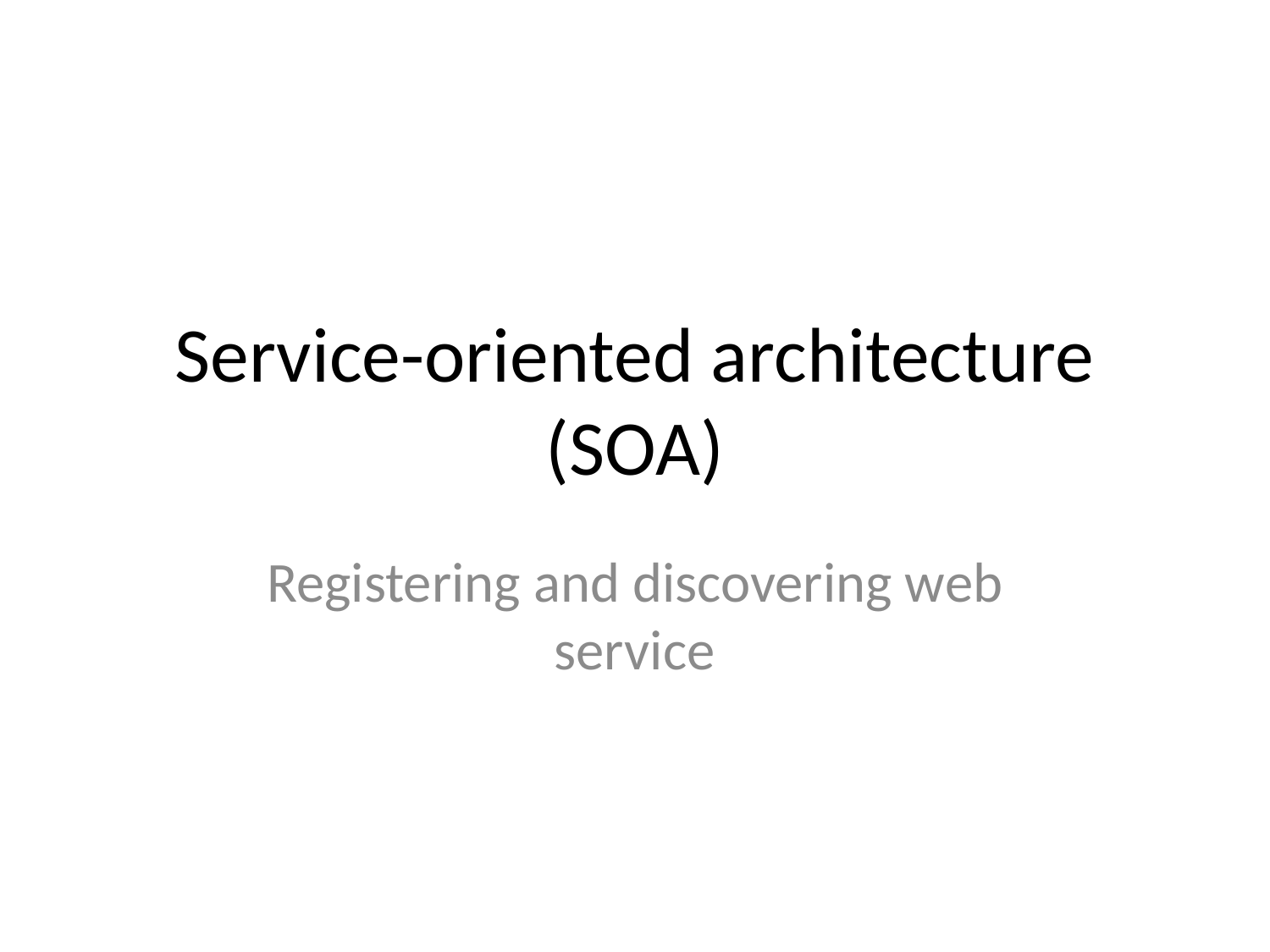

# Service-oriented architecture (SOA)
Registering and discovering web service